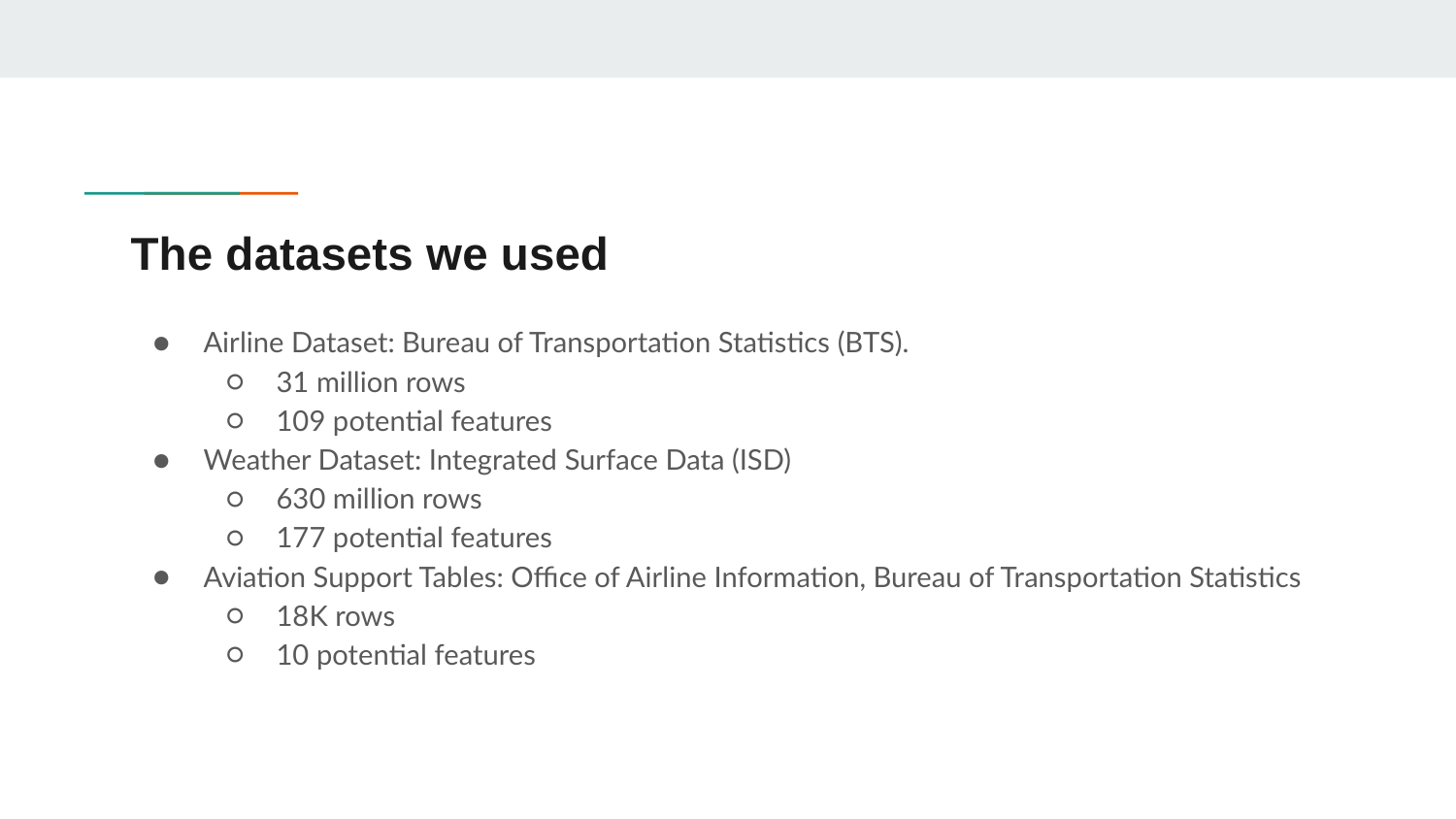

# The datasets we used
Airline Dataset: Bureau of Transportation Statistics (BTS).
31 million rows
109 potential features
Weather Dataset: Integrated Surface Data (ISD)
630 million rows
177 potential features
Aviation Support Tables: Office of Airline Information, Bureau of Transportation Statistics
18K rows
10 potential features